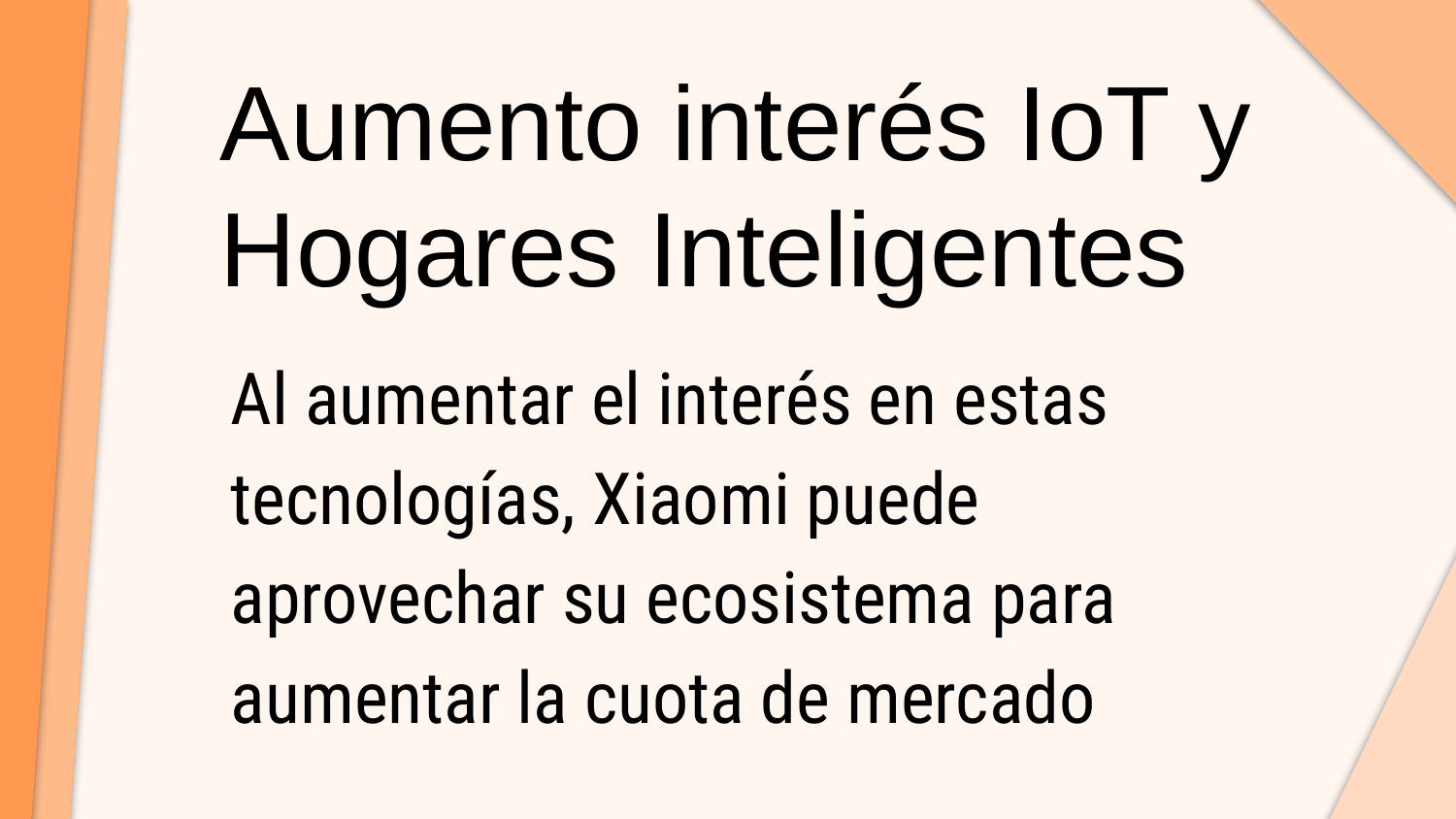

Aumento interés IoT y Hogares Inteligentes

Al aumentar el interés en estas tecnologías, Xiaomi puede aprovechar su ecosistema para aumentar la cuota de mercado